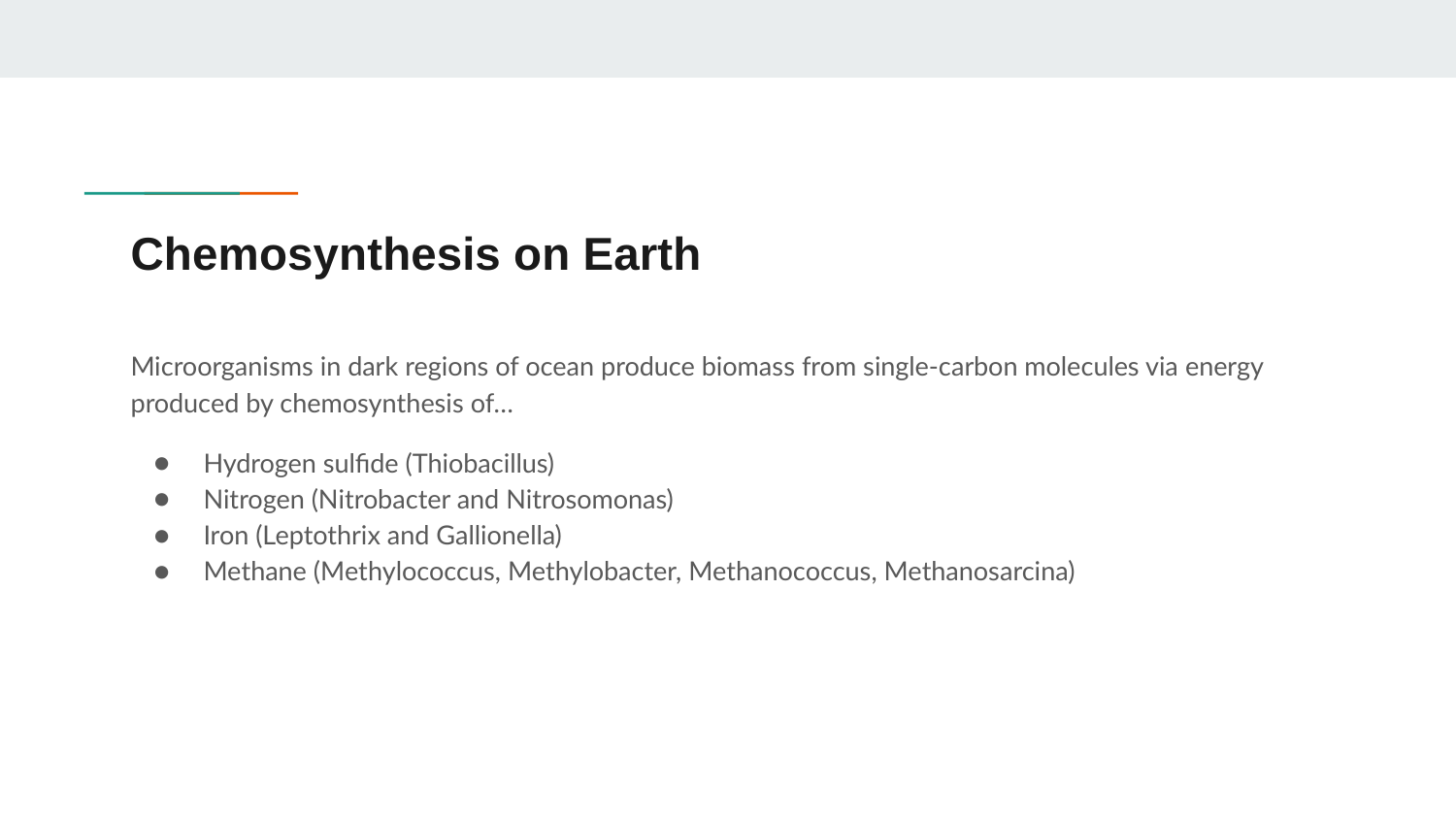

# Chemosynthesis on Earth
Microorganisms in dark regions of ocean produce biomass from single-carbon molecules via energy produced by chemosynthesis of…
Hydrogen sulfide (Thiobacillus)
Nitrogen (Nitrobacter and Nitrosomonas)
Iron (Leptothrix and Gallionella)
Methane (Methylococcus, Methylobacter, Methanococcus, Methanosarcina)